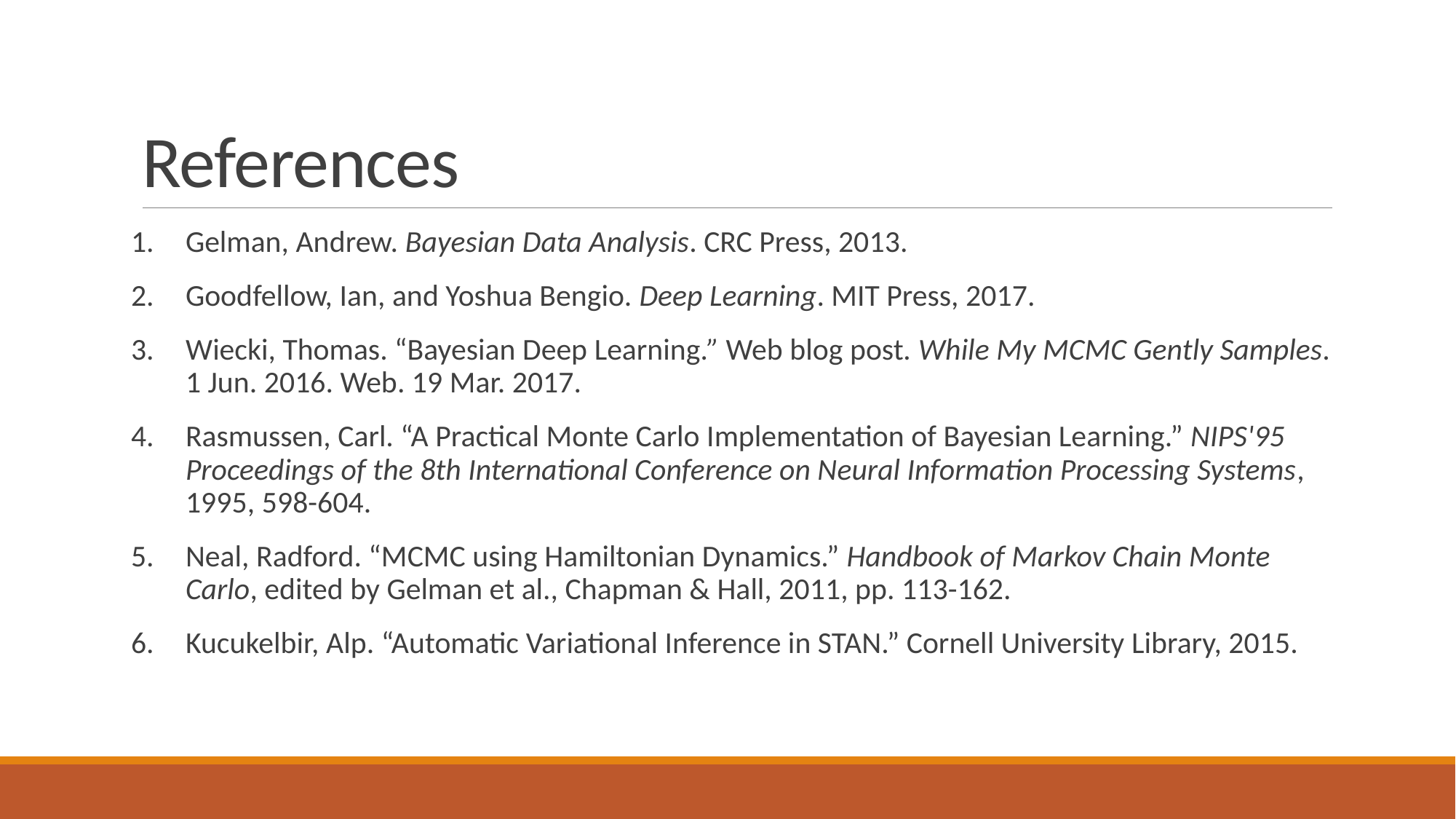

# References
Gelman, Andrew. Bayesian Data Analysis. CRC Press, 2013.
Goodfellow, Ian, and Yoshua Bengio. Deep Learning. MIT Press, 2017.
Wiecki, Thomas. “Bayesian Deep Learning.” Web blog post. While My MCMC Gently Samples. 1 Jun. 2016. Web. 19 Mar. 2017.
Rasmussen, Carl. “A Practical Monte Carlo Implementation of Bayesian Learning.” NIPS'95 Proceedings of the 8th International Conference on Neural Information Processing Systems, 1995, 598-604.
Neal, Radford. “MCMC using Hamiltonian Dynamics.” Handbook of Markov Chain Monte Carlo, edited by Gelman et al., Chapman & Hall, 2011, pp. 113-162.
Kucukelbir, Alp. “Automatic Variational Inference in STAN.” Cornell University Library, 2015.